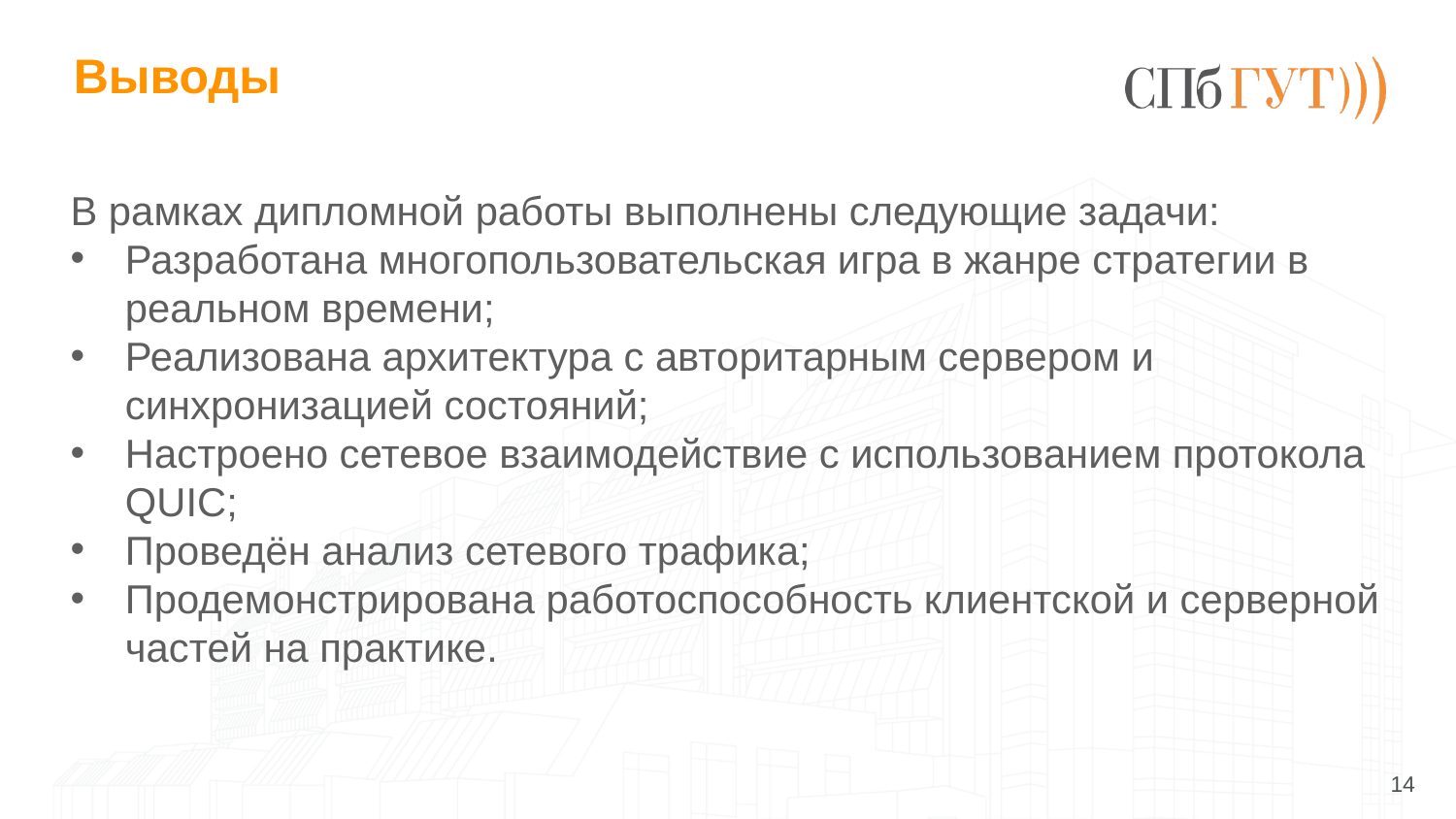

# Выводы
В рамках дипломной работы выполнены следующие задачи:
Разработана многопользовательская игра в жанре стратегии в реальном времени;
Реализована архитектура с авторитарным сервером и синхронизацией состояний;
Настроено сетевое взаимодействие с использованием протокола QUIC;
Проведён анализ сетевого трафика;
Продемонстрирована работоспособность клиентской и серверной частей на практике.

14